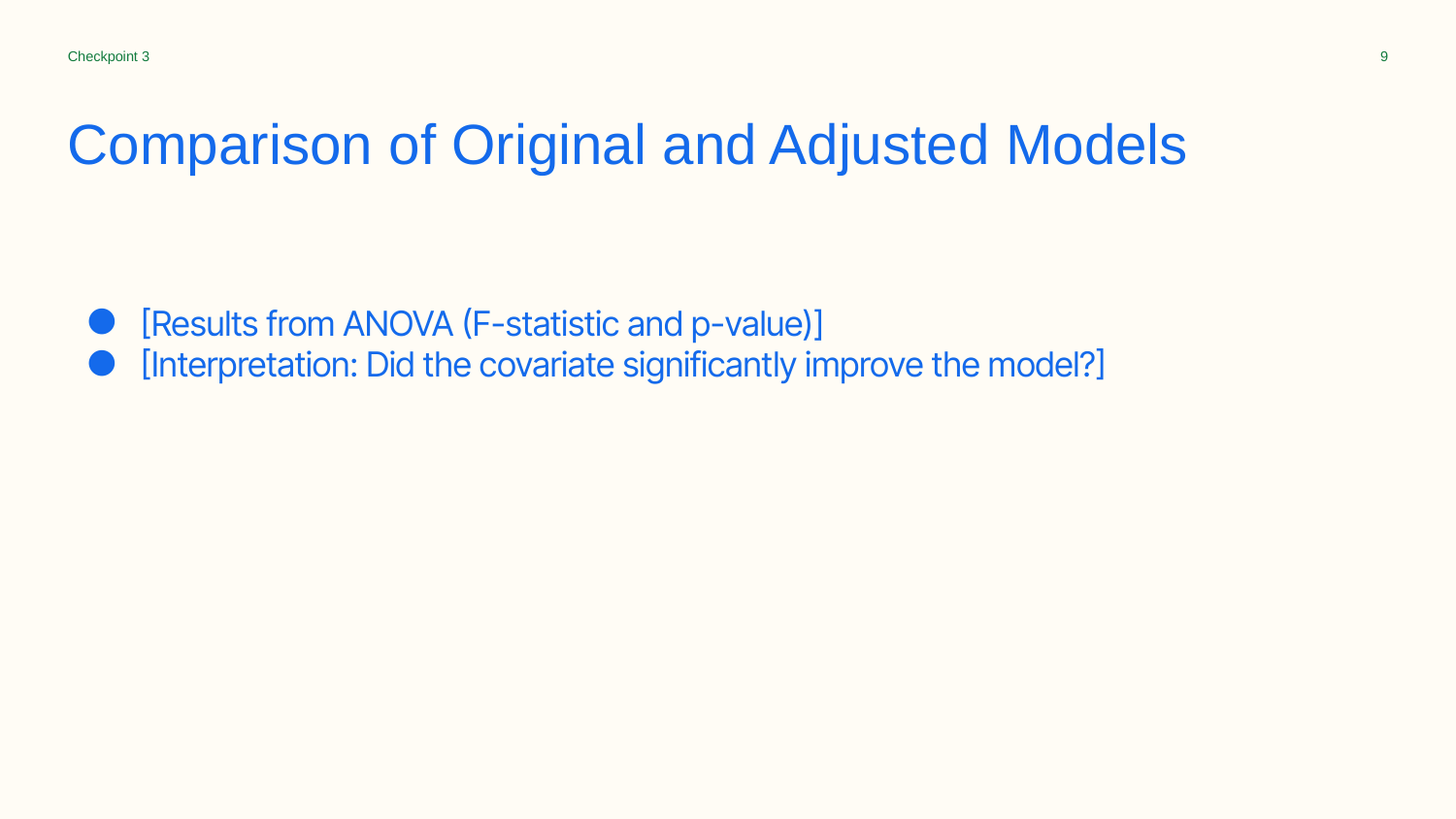

Checkpoint 3
9
# Comparison of Original and Adjusted Models

[Results from ANOVA (F-statistic and p-value)]
[Interpretation: Did the covariate significantly improve the model?]